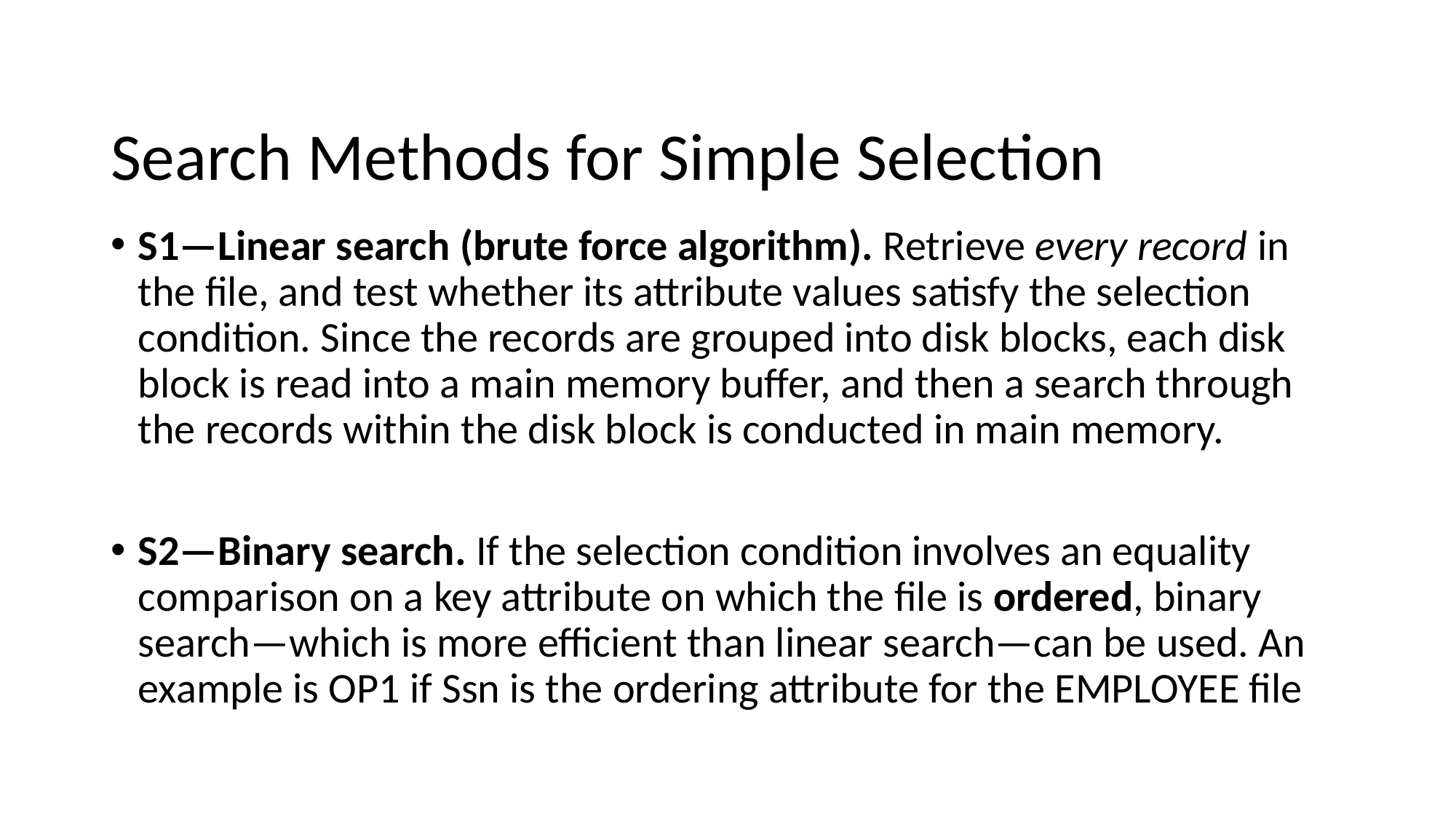

# Search Methods for Simple Selection
S1—Linear search (brute force algorithm). Retrieve every record in the file, and test whether its attribute values satisfy the selection condition. Since the records are grouped into disk blocks, each disk block is read into a main memory buffer, and then a search through the records within the disk block is conducted in main memory.

S2—Binary search. If the selection condition involves an equality comparison on a key attribute on which the file is ordered, binary search—which is more efficient than linear search—can be used. An example is OP1 if Ssn is the ordering attribute for the EMPLOYEE file